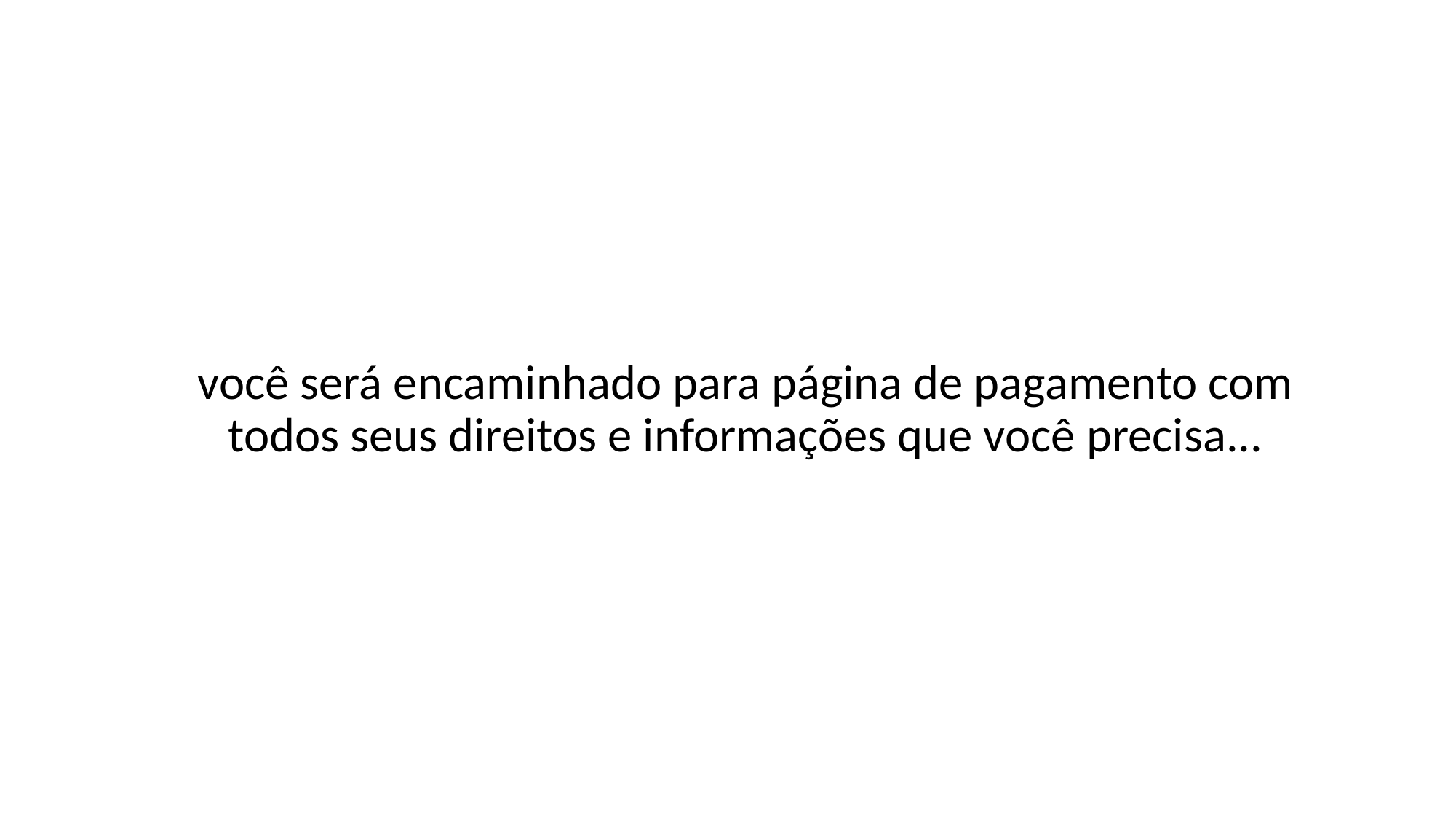

você será encaminhado para página de pagamento com todos seus direitos e informações que você precisa...